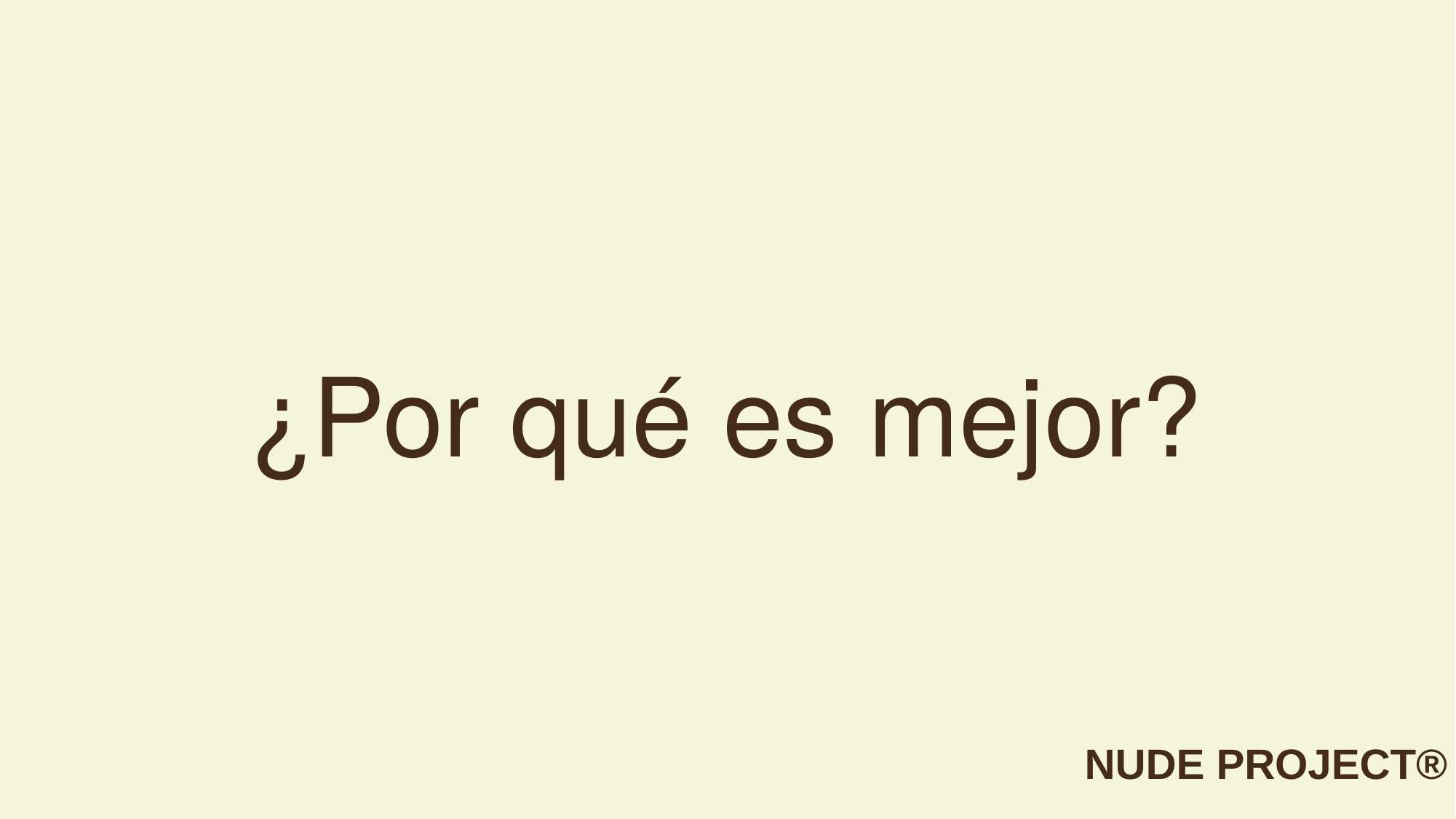

# ¿Por qué es mejor?
NUDE PROJECT®